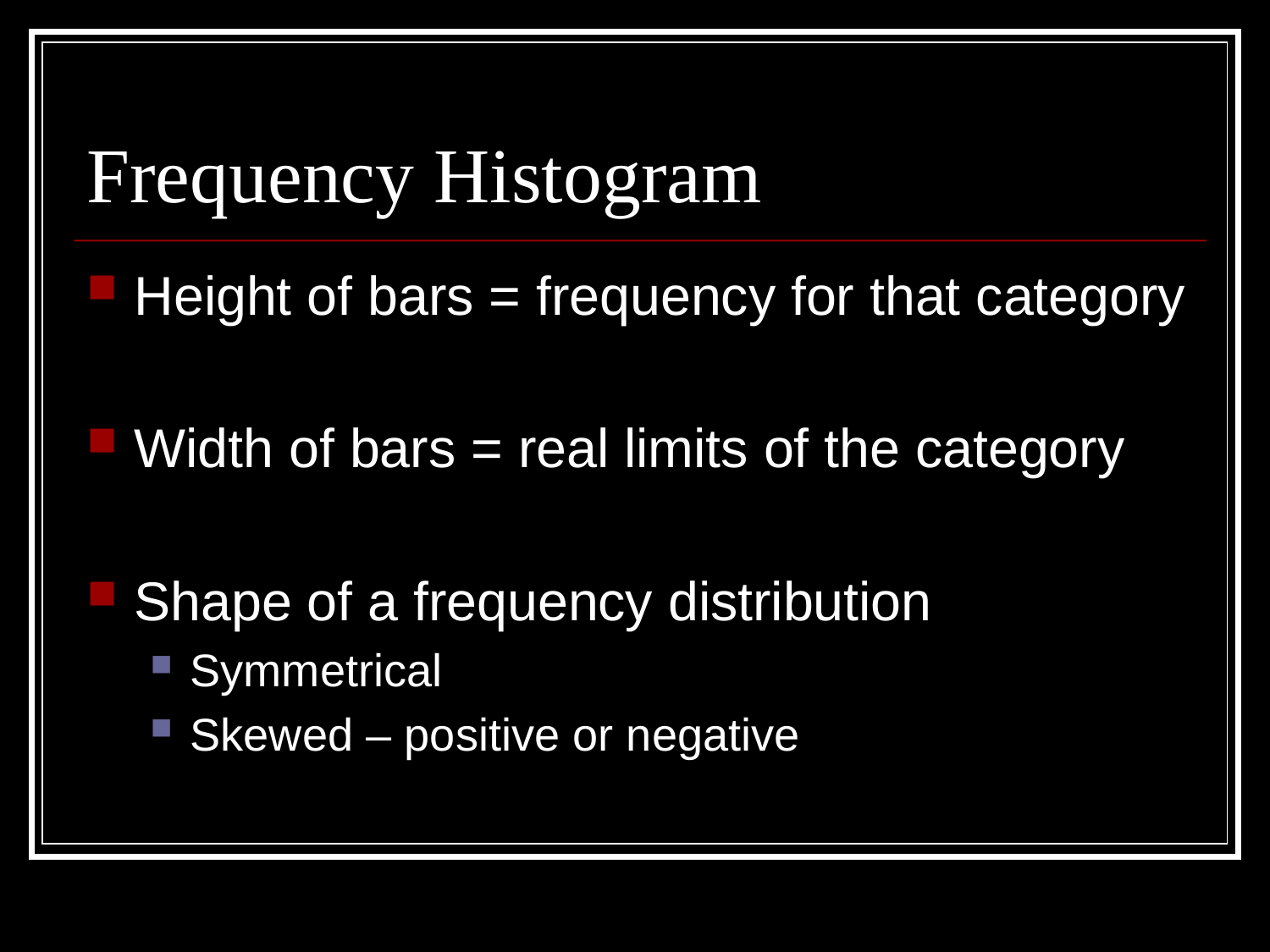

# Frequency Histogram
Height of bars = frequency for that category

Width of bars = real limits of the category

Shape of a frequency distribution
Symmetrical
Skewed – positive or negative